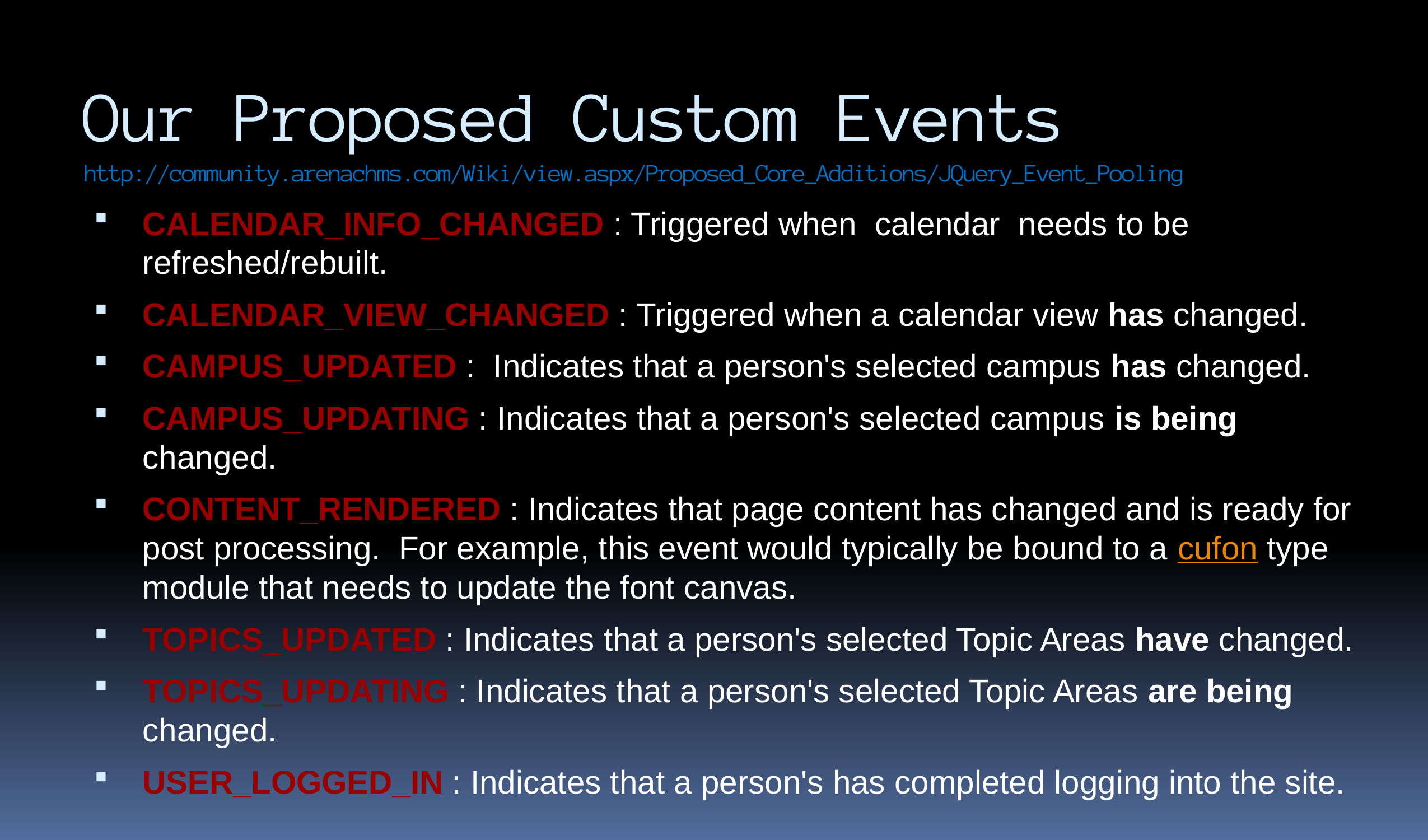

# Our Proposed Custom Events http://community.arenachms.com/Wiki/view.aspx/Proposed_Core_Additions/JQuery_Event_Pooling
CALENDAR_INFO_CHANGED : Triggered when  calendar  needs to be refreshed/rebuilt.
CALENDAR_VIEW_CHANGED : Triggered when a calendar view has changed.
CAMPUS_UPDATED :  Indicates that a person's selected campus has changed.
CAMPUS_UPDATING : Indicates that a person's selected campus is being changed.
CONTENT_RENDERED : Indicates that page content has changed and is ready for post processing.  For example, this event would typically be bound to a cufon type module that needs to update the font canvas.
TOPICS_UPDATED : Indicates that a person's selected Topic Areas have changed.
TOPICS_UPDATING : Indicates that a person's selected Topic Areas are being changed.
USER_LOGGED_IN : Indicates that a person's has completed logging into the site.